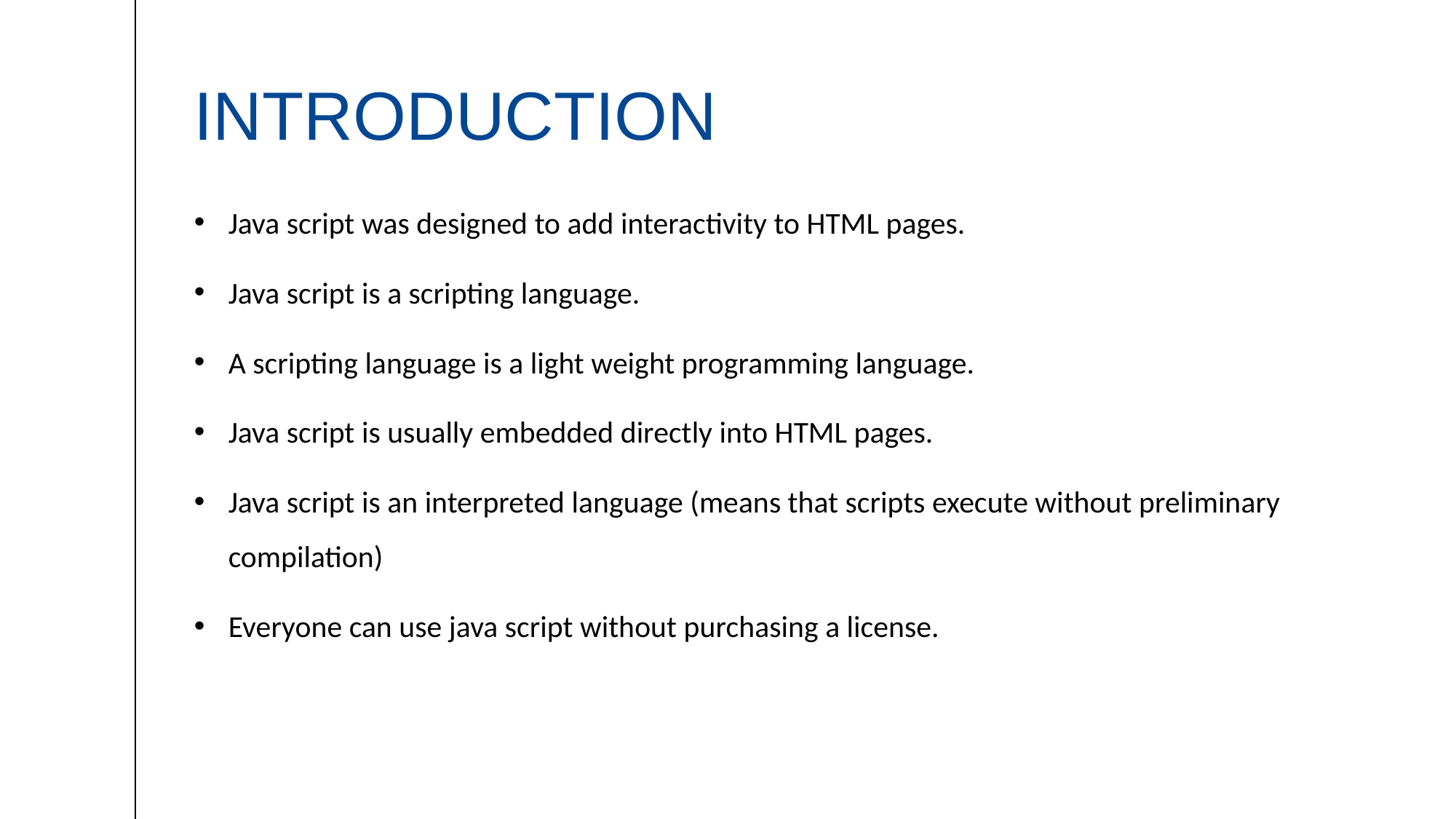

# Introduction
Java script was designed to add interactivity to HTML pages.
Java script is a scripting language.
A scripting language is a light weight programming language.
Java script is usually embedded directly into HTML pages.
Java script is an interpreted language (means that scripts execute without preliminary compilation)
Everyone can use java script without purchasing a license.